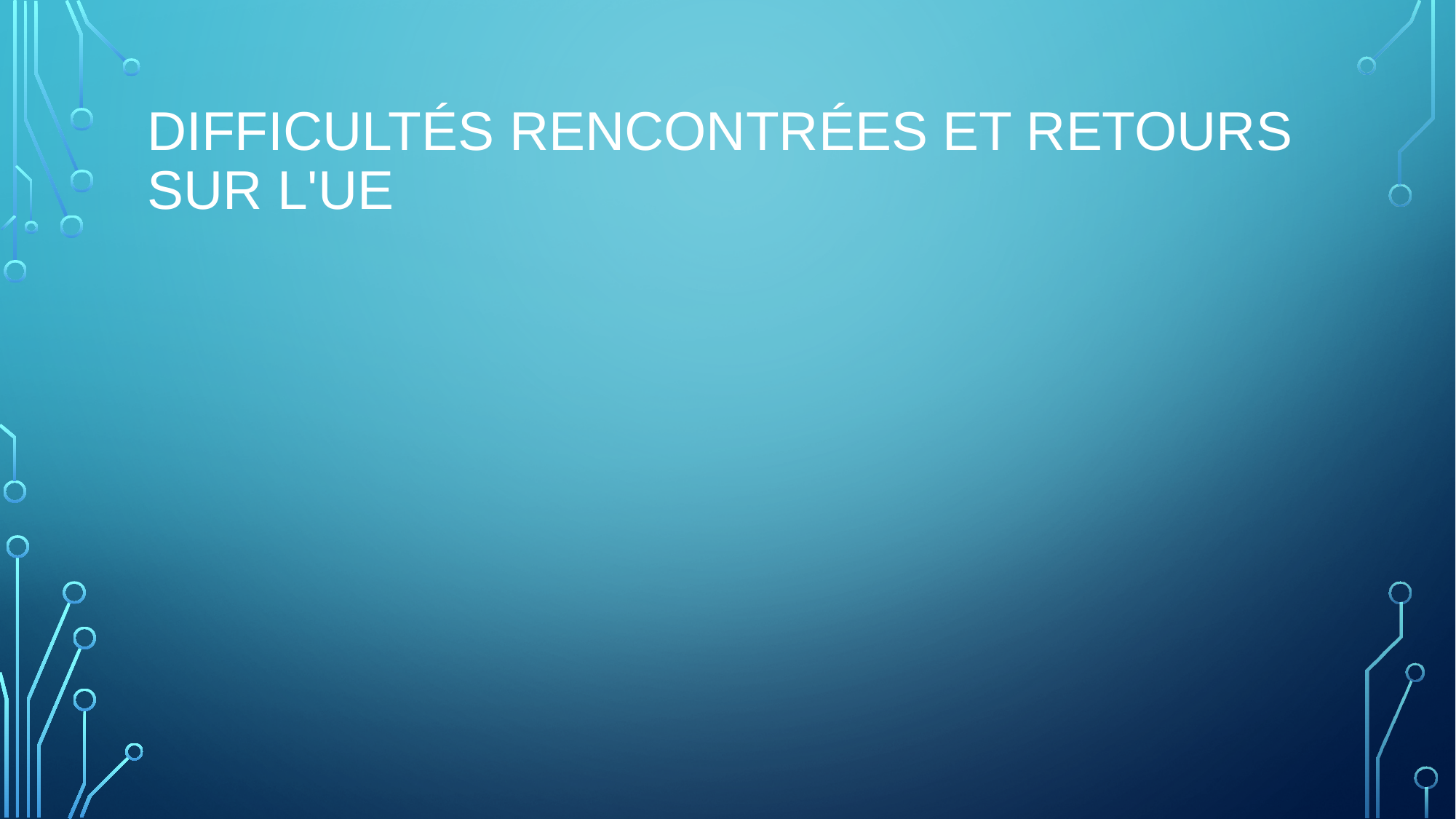

# Difficultés rencontrées et retours sur l'UE